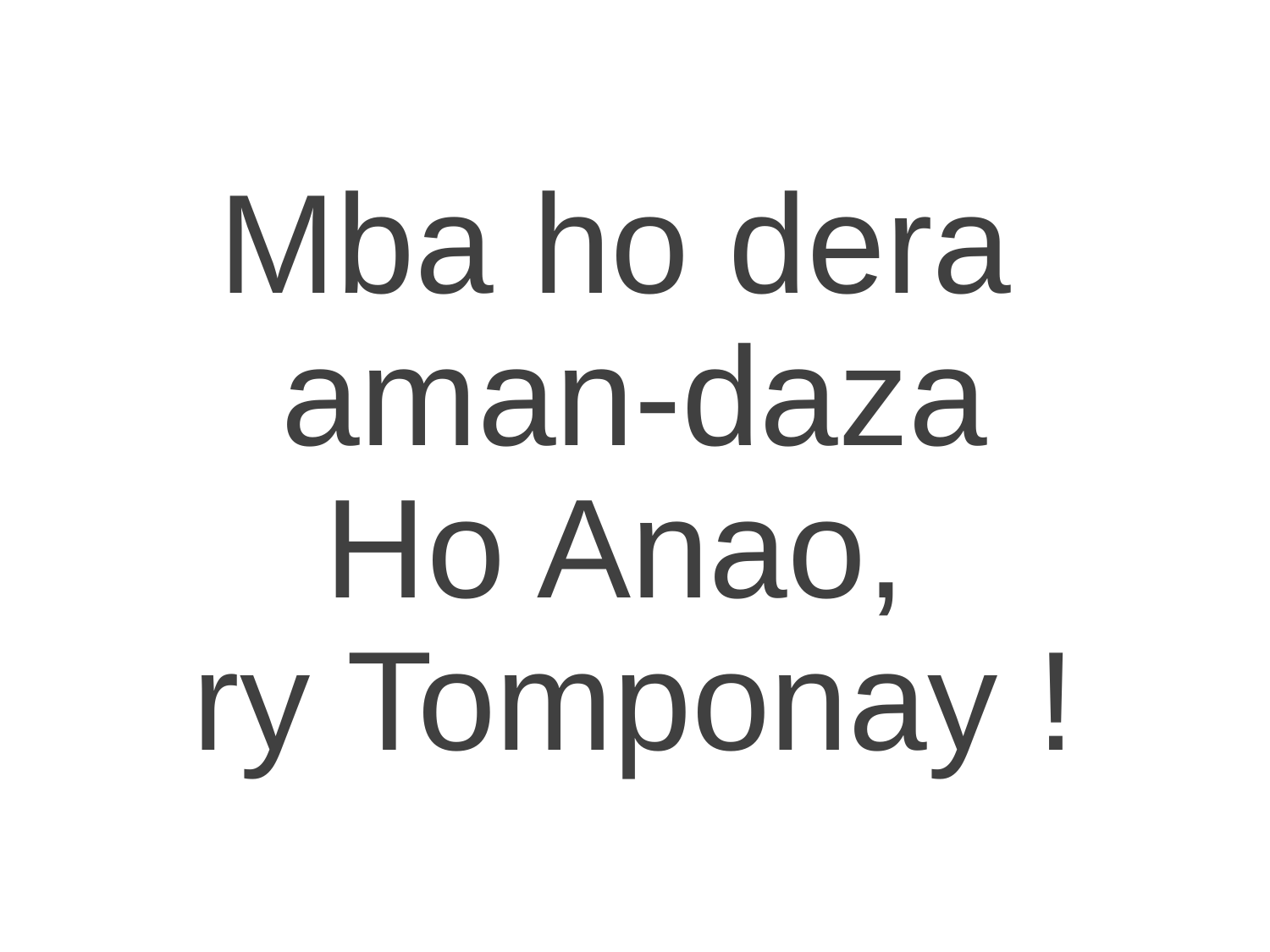

Mba ho dera
aman-daza
Ho Anao,
ry Tomponay !